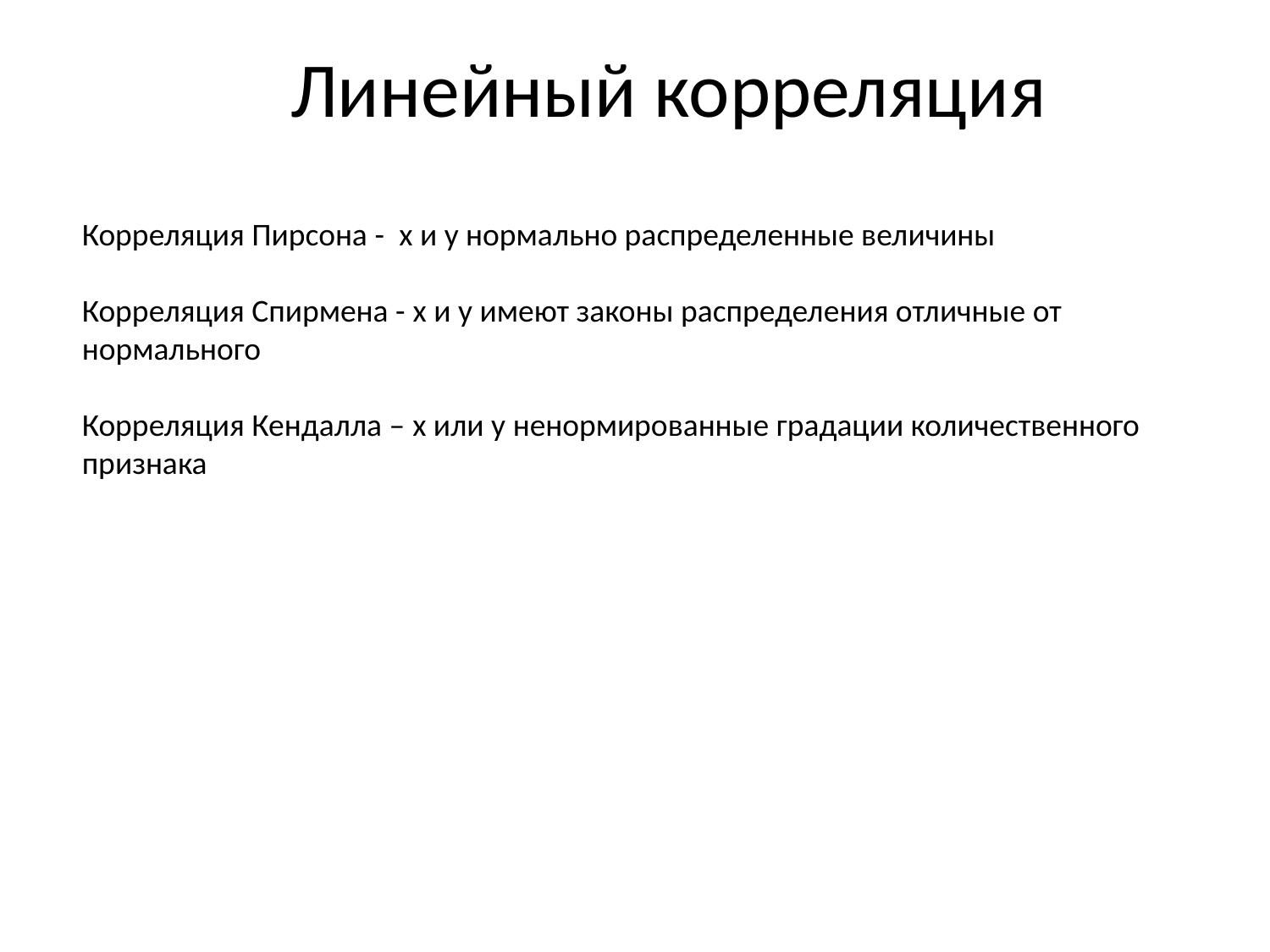

# Линейный корреляция
Корреляция Пирсона -  x и y нормально распределенные величины

Корреляция Спирмена - x и y имеют законы распределения отличные от нормального

Корреляция Кендалла – x или y ненормированные градации количественного признака